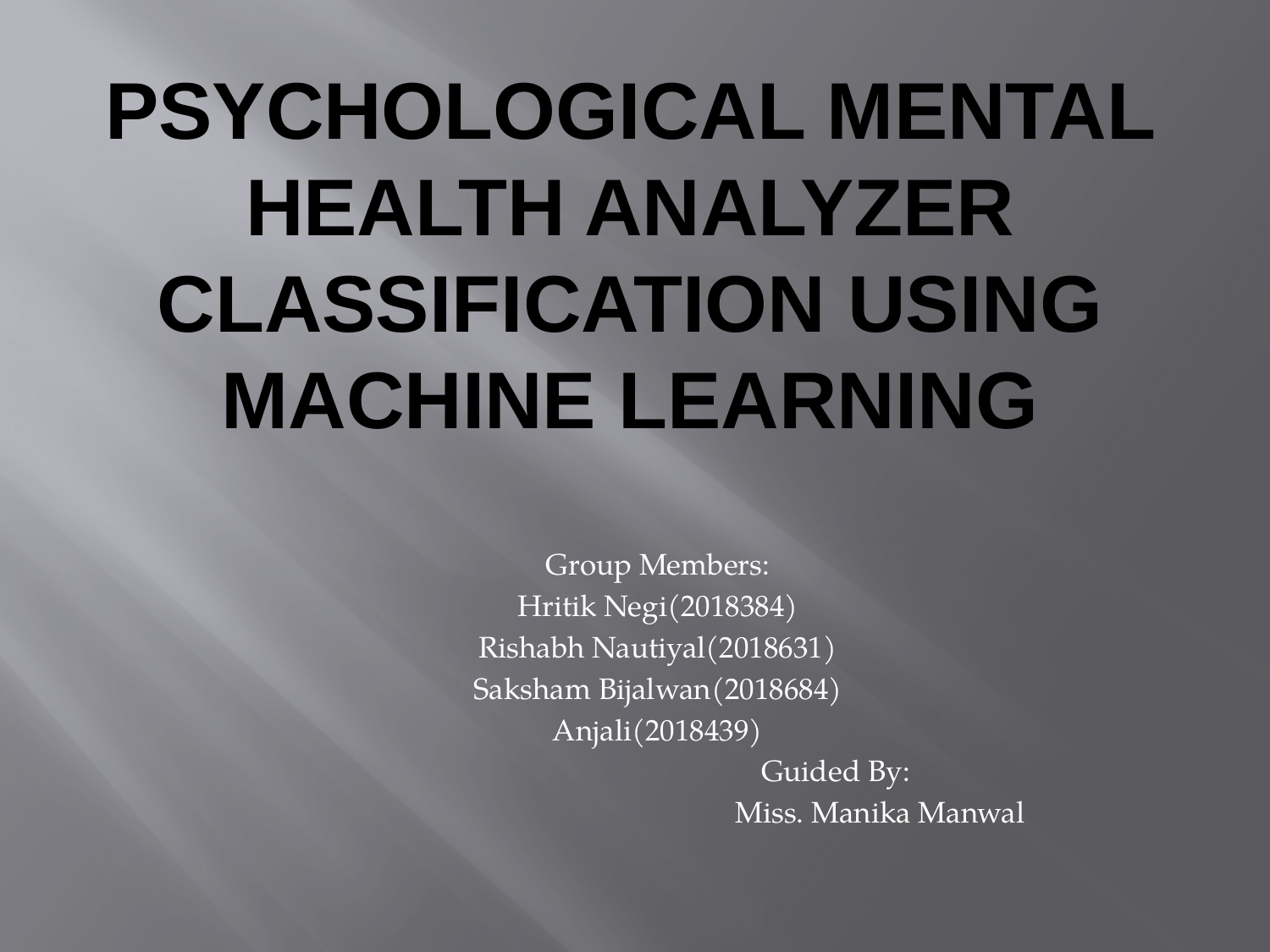

# Psychological Mental Health Analyzer CLASSIFICATION USING MACHINE LEARNING
Group Members:
Hritik Negi(2018384)
Rishabh Nautiyal(2018631)
Saksham Bijalwan(2018684)
Anjali(2018439)
                                                Guided By:
                                                            Miss. Manika Manwal